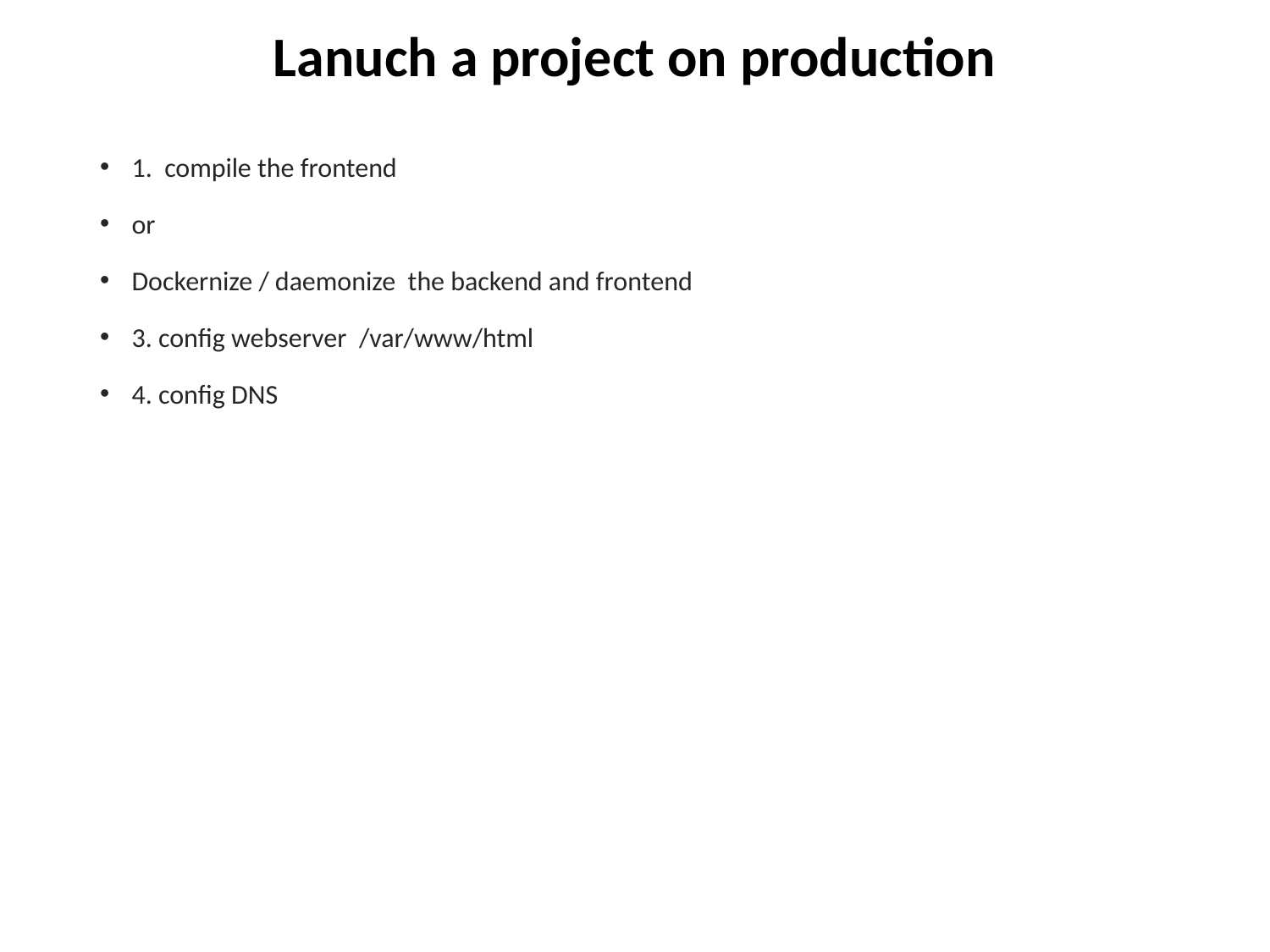

# Lanuch a project on production
1.  compile the frontend
or
Dockernize / daemonize  the backend and frontend
3. config webserver  /var/www/html
4. config DNS